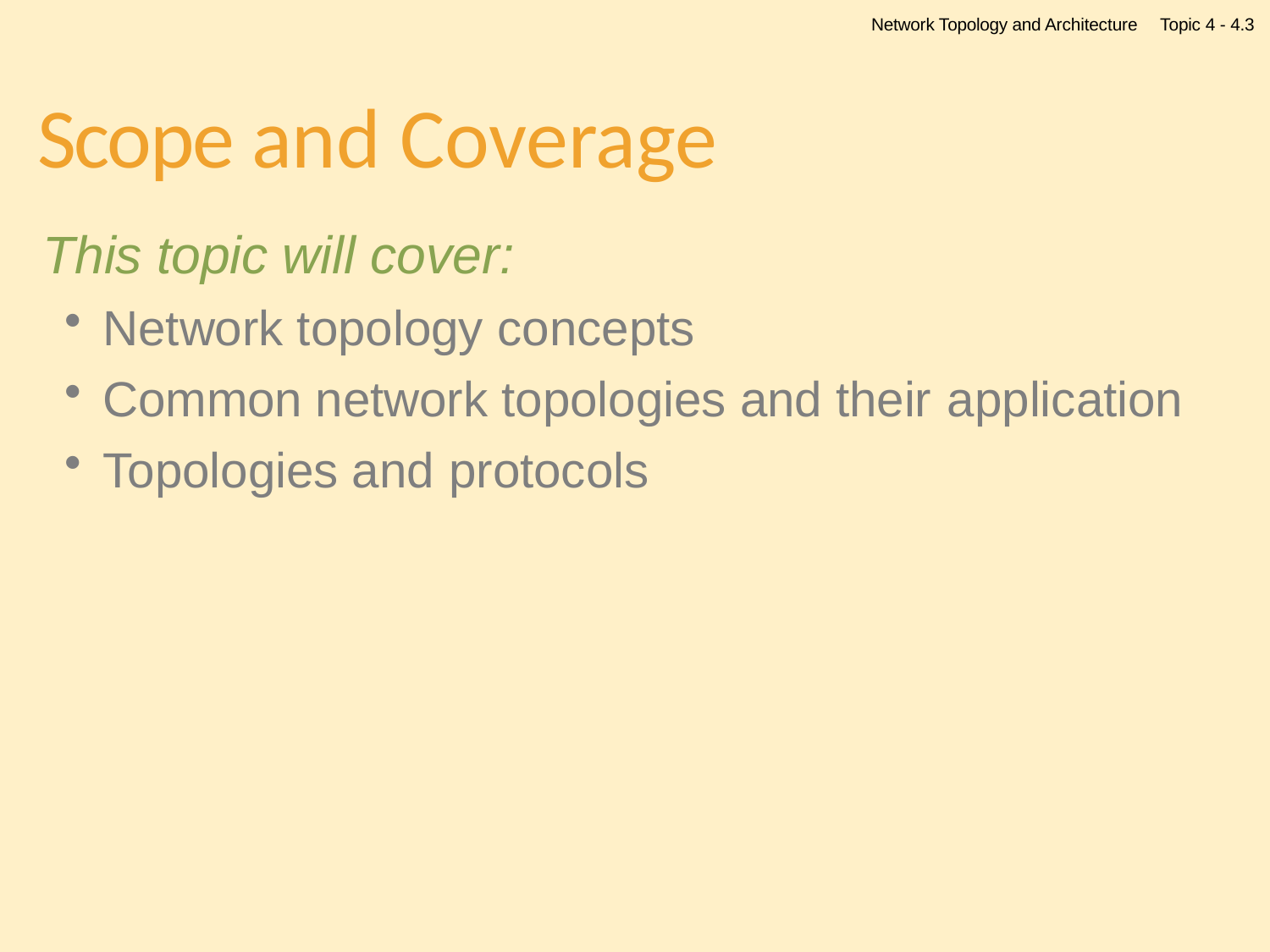

Network Topology and Architecture
Topic 4 - 4.3
# Scope and Coverage
This topic will cover:
Network topology concepts
Common network topologies and their application
Topologies and protocols